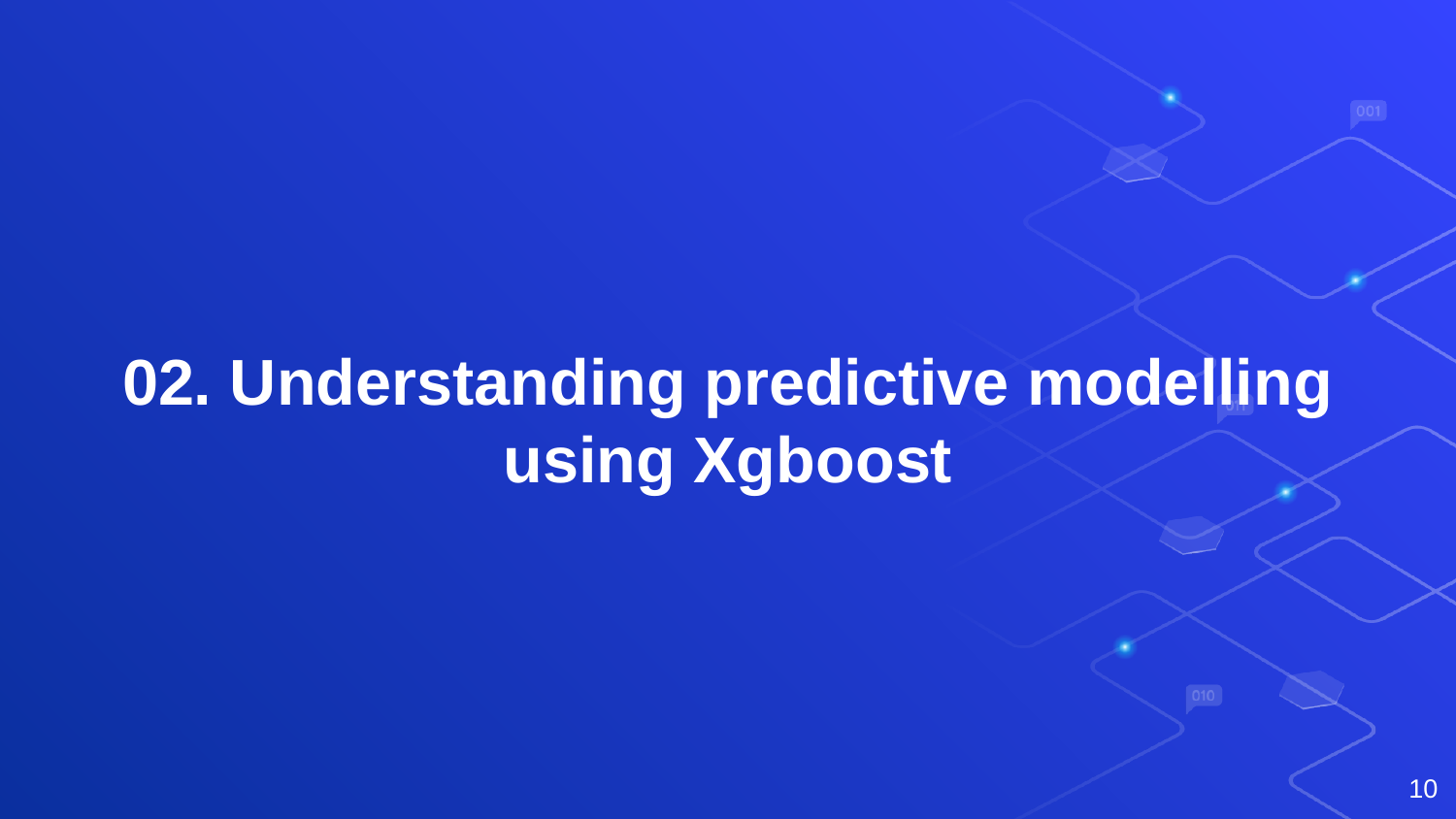

# 02. Understanding predictive modelling using Xgboost
10